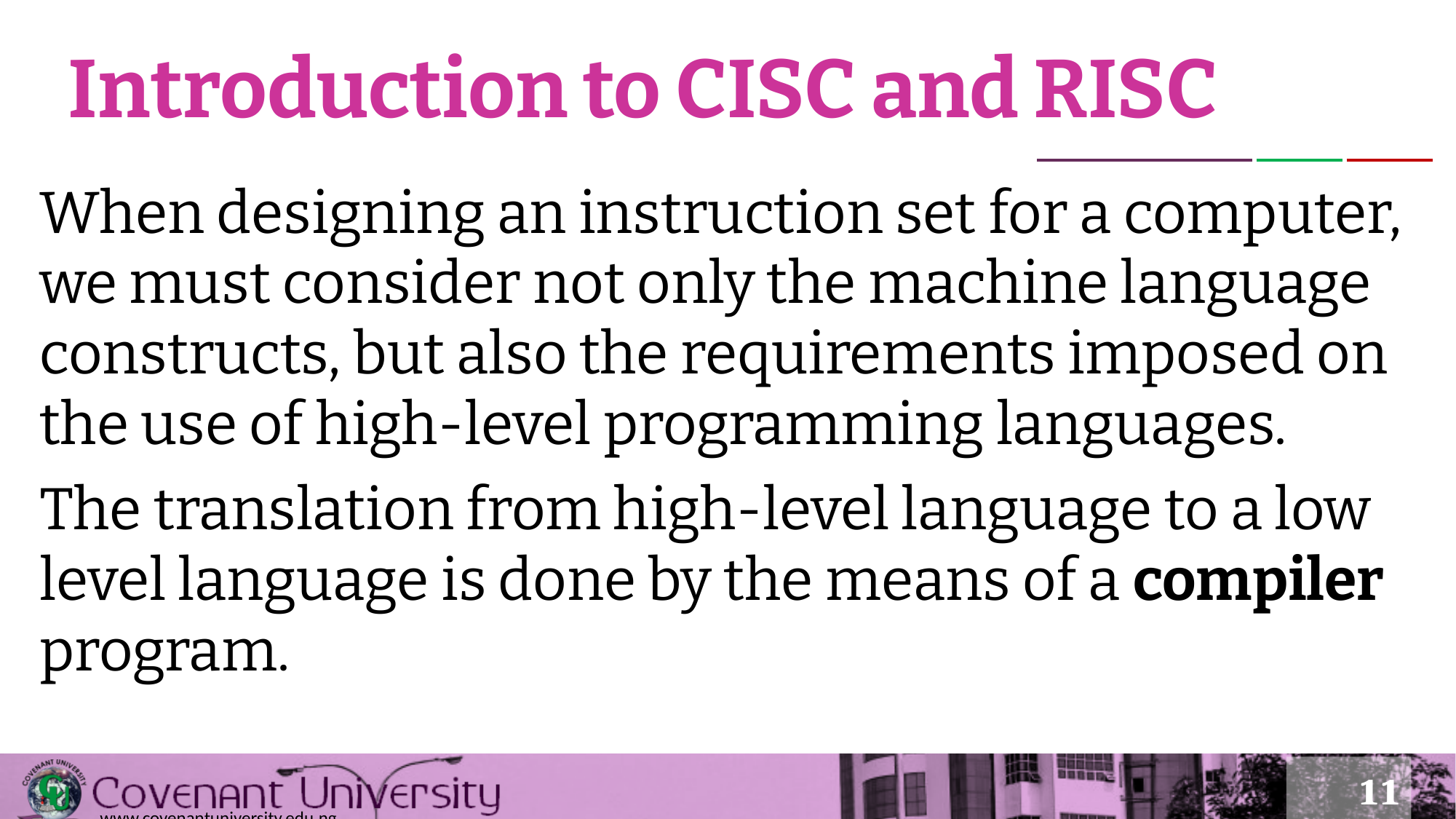

# Introduction to CISC and RISC
When designing an instruction set for a computer, we must consider not only the machine language constructs, but also the requirements imposed on the use of high-level programming languages.
The translation from high-level language to a low level language is done by the means of a compiler program.